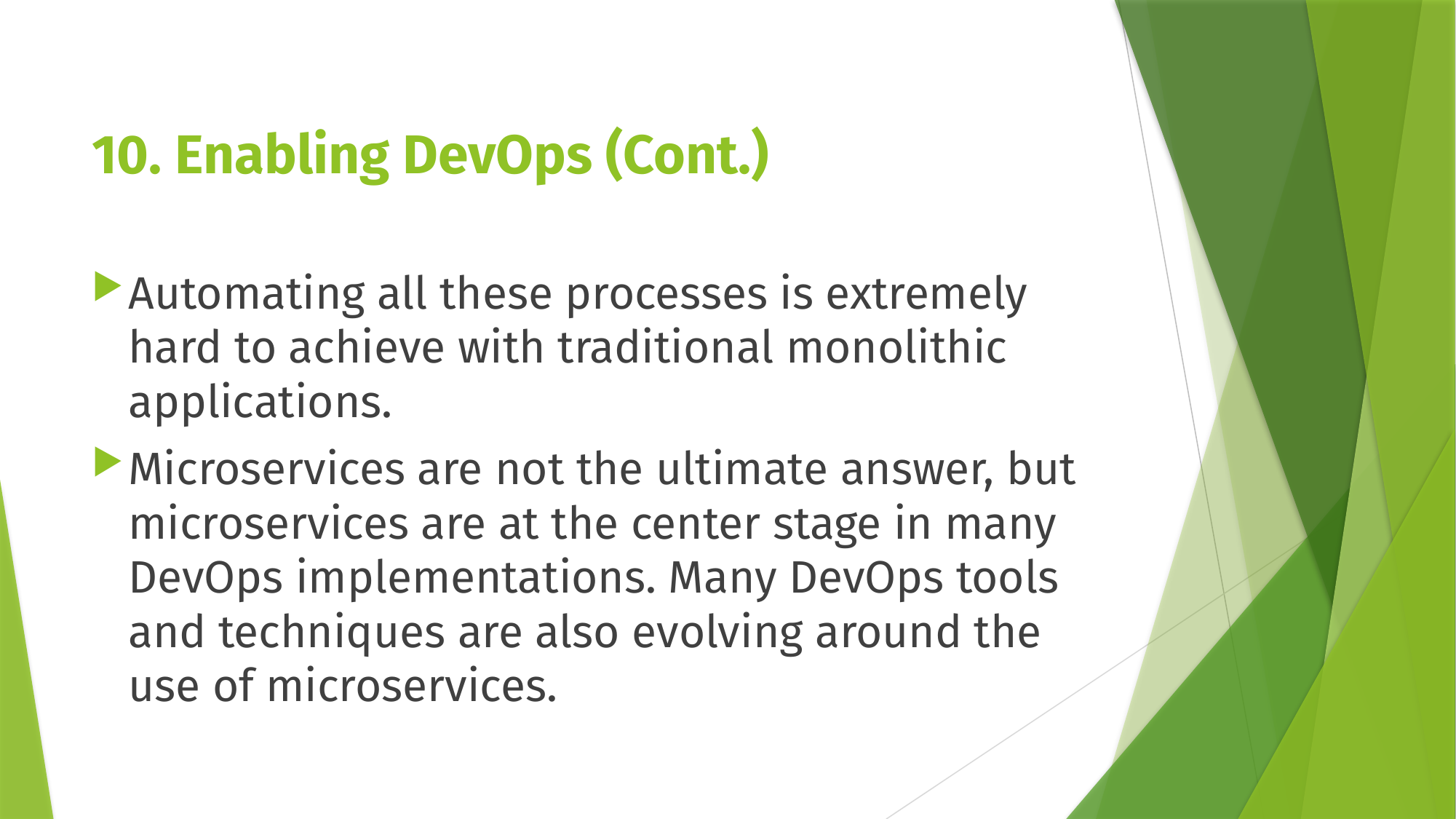

# 10. Enabling DevOps (Cont.)
Automating all these processes is extremely hard to achieve with traditional monolithic applications.
Microservices are not the ultimate answer, but microservices are at the center stage in many DevOps implementations. Many DevOps tools and techniques are also evolving around the use of microservices.